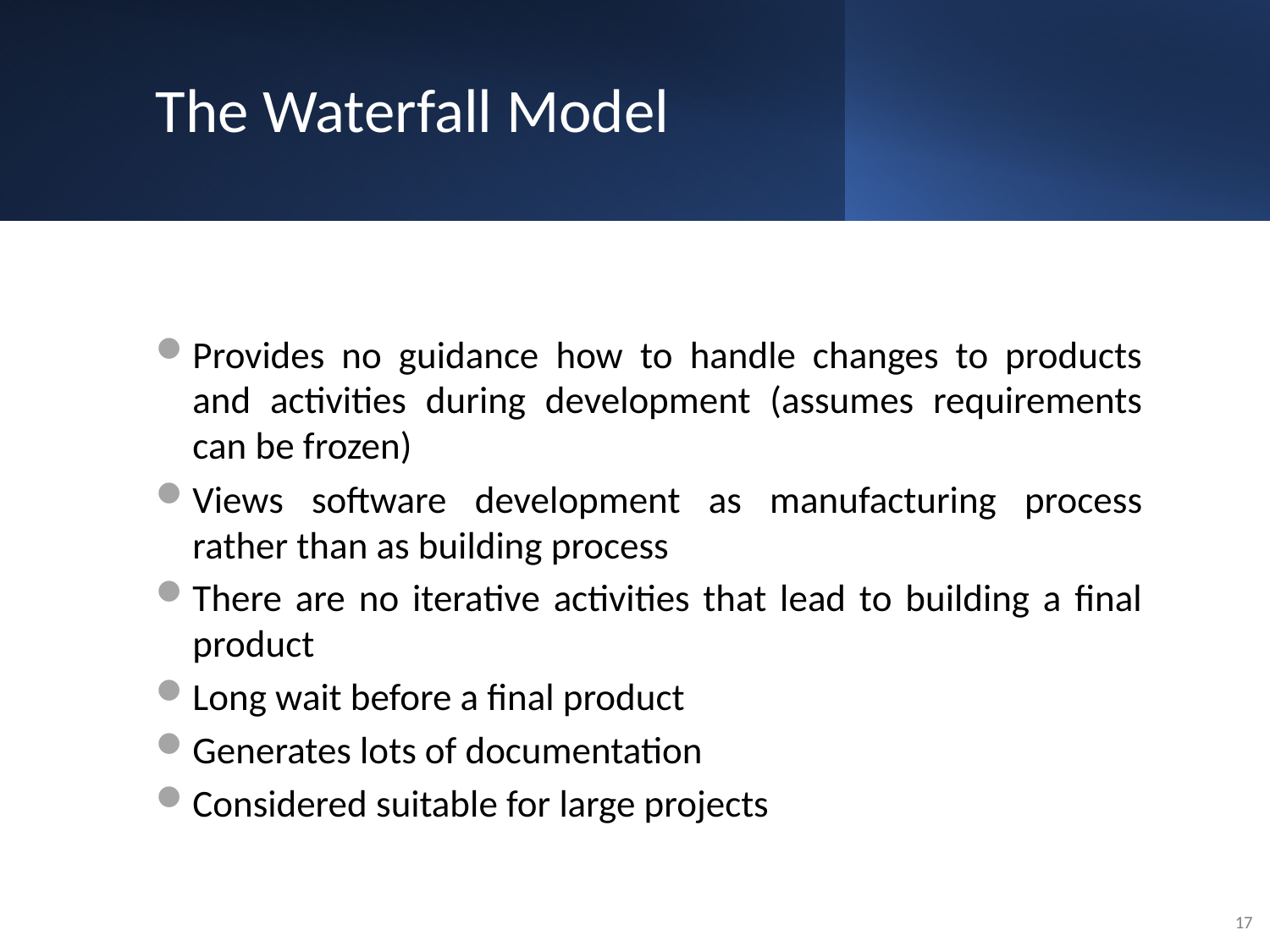

# The Waterfall Model
Provides no guidance how to handle changes to products and activities during development (assumes requirements can be frozen)
Views software development as manufacturing process rather than as building process
There are no iterative activities that lead to building a final product
Long wait before a final product
Generates lots of documentation
Considered suitable for large projects
17